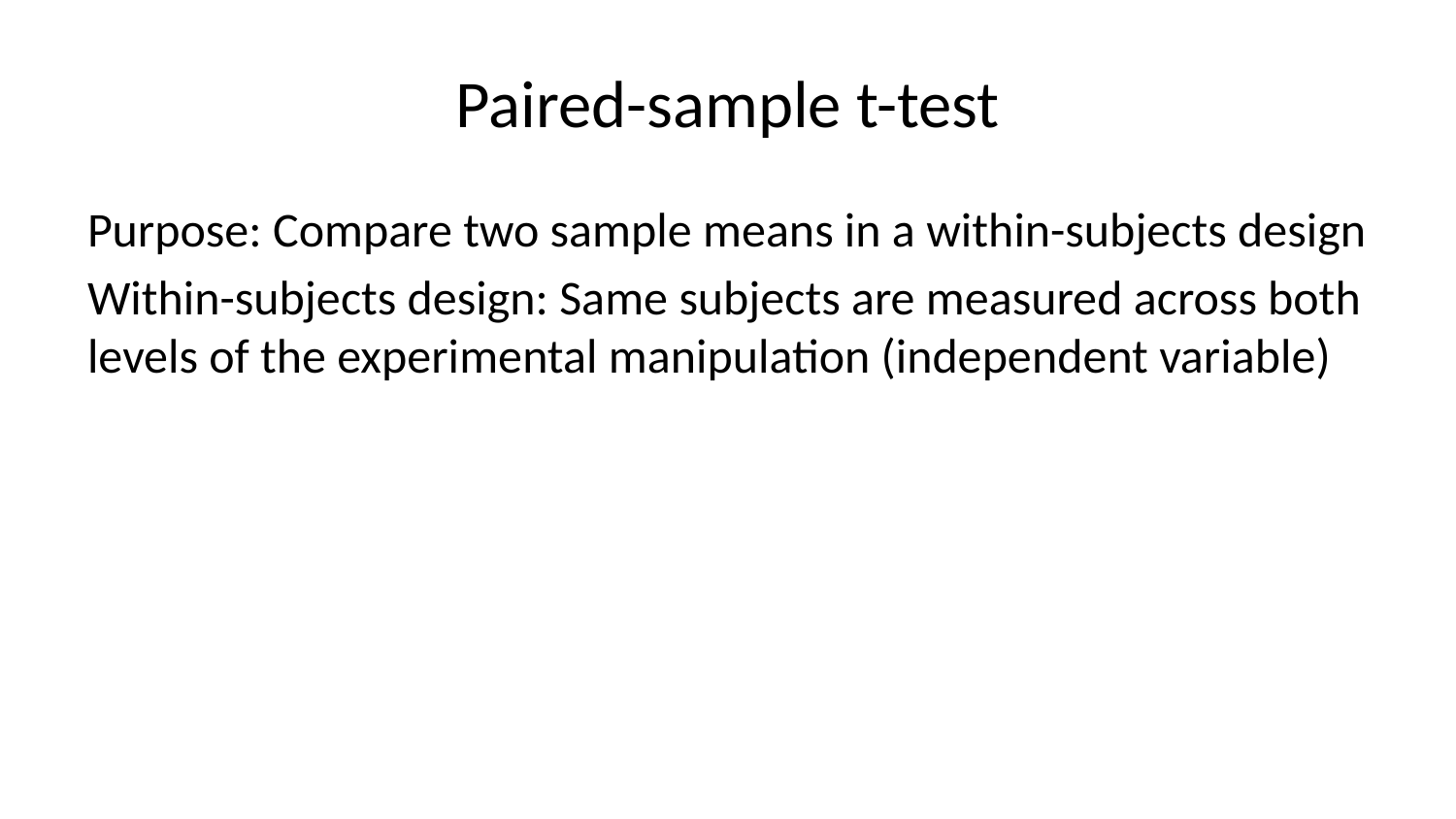

# Paired-sample t-test
Purpose: Compare two sample means in a within-subjects design
Within-subjects design: Same subjects are measured across both levels of the experimental manipulation (independent variable)